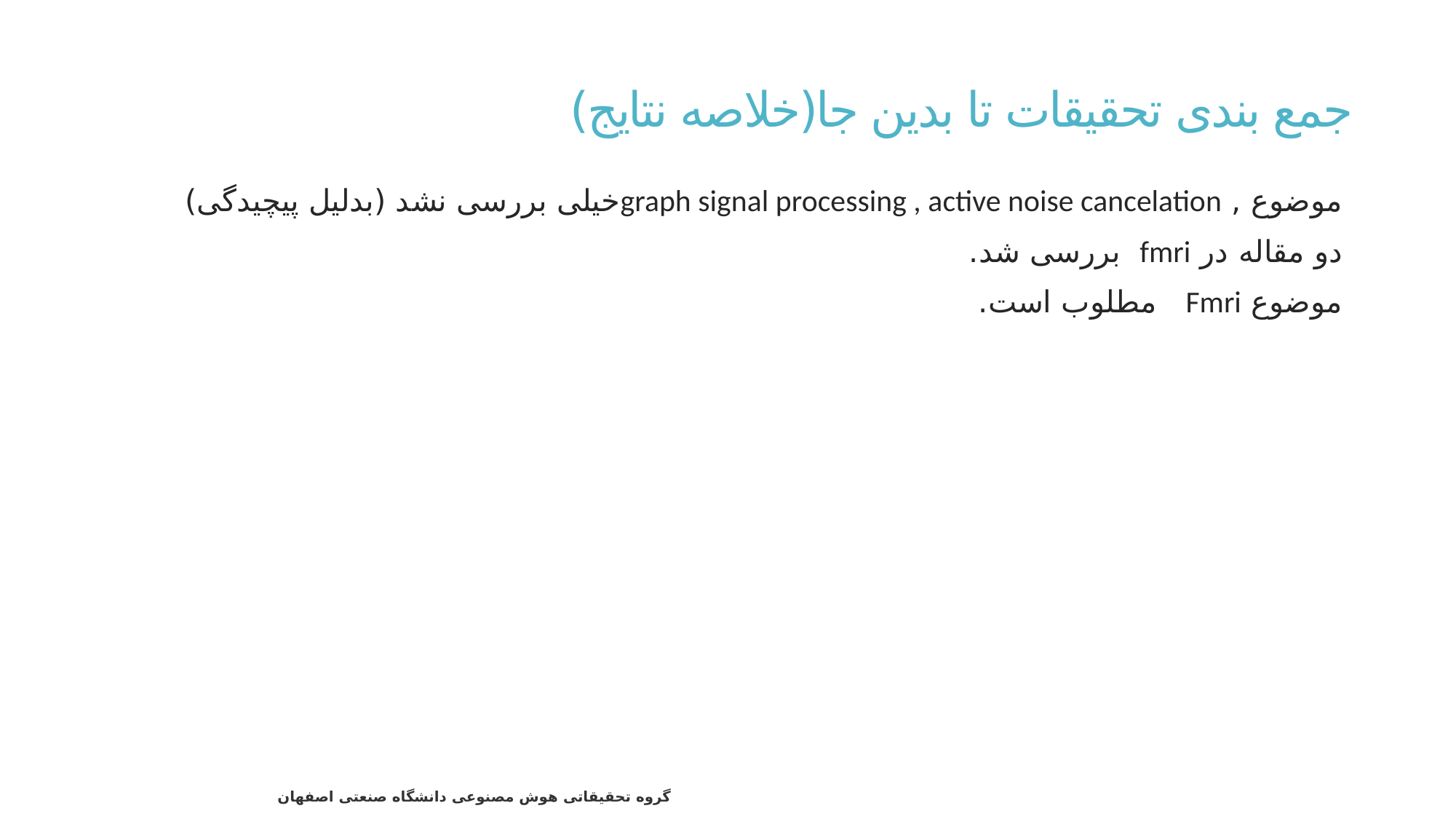

# جمع بندی تحقیقات تا بدین جا(خلاصه نتایج)
موضوع , graph signal processing , active noise cancelationخیلی بررسی نشد (بدلیل پیچیدگی)
دو مقاله در fmri  بررسی شد.
موضوع Fmri   مطلوب است.
5
گروه تحقیقاتی هوش مصنوعی دانشگاه صنعتی اصفهان